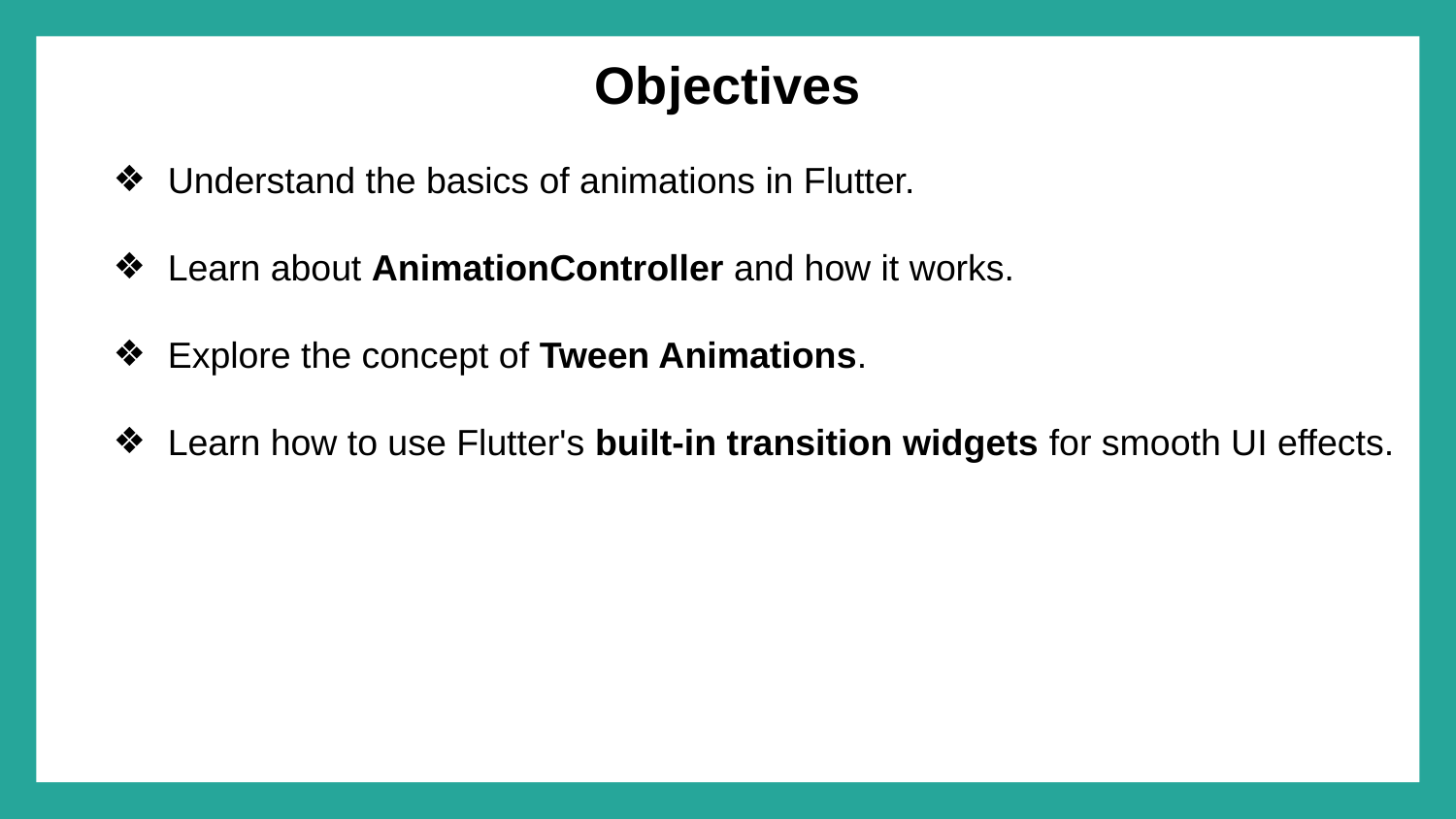

# Objectives
Understand the basics of animations in Flutter.

Learn about AnimationController and how it works.

Explore the concept of Tween Animations.

Learn how to use Flutter's built-in transition widgets for smooth UI effects.